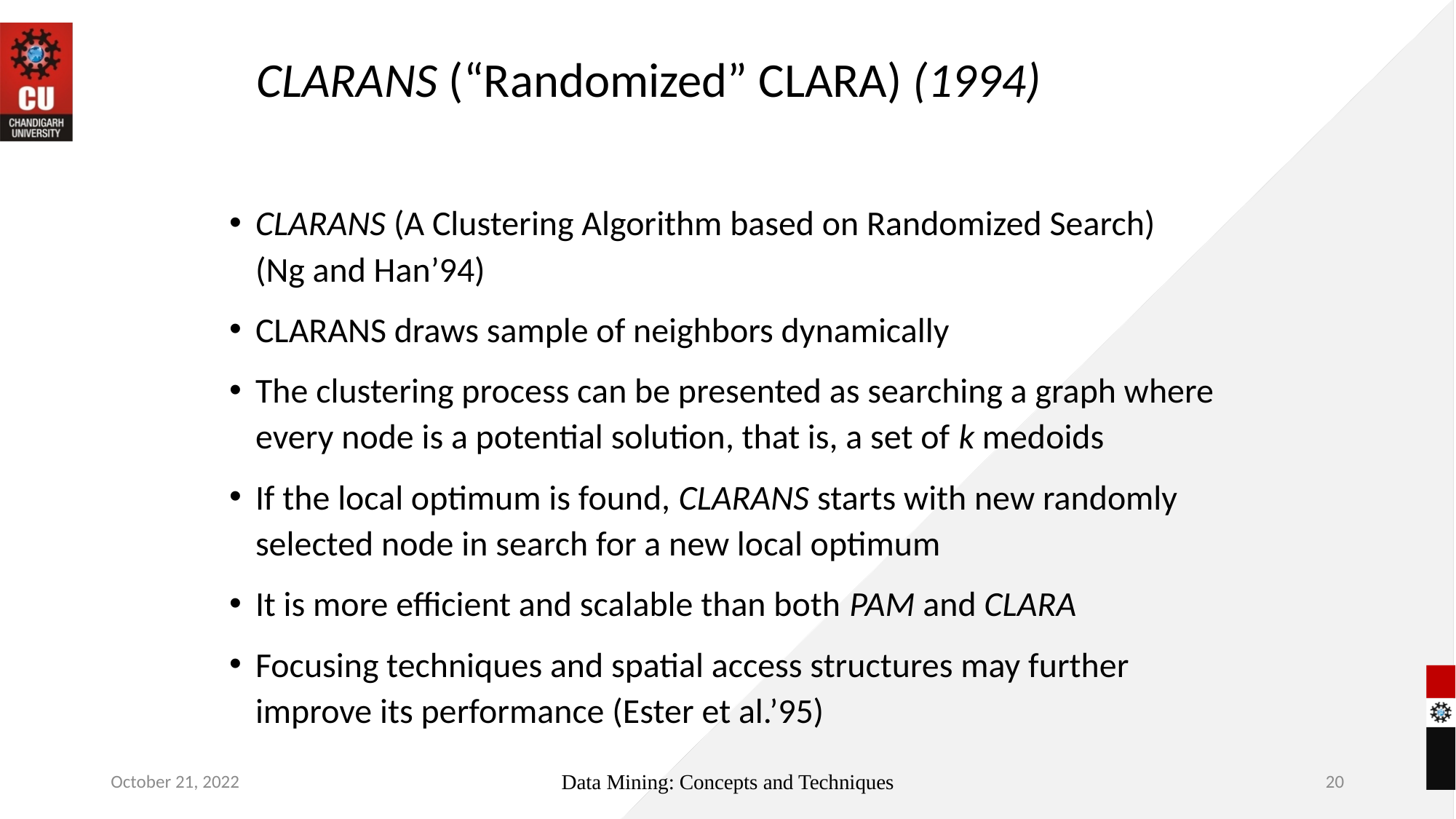

# CLARANS (“Randomized” CLARA) (1994)
CLARANS (A Clustering Algorithm based on Randomized Search)  (Ng and Han’94)
CLARANS draws sample of neighbors dynamically
The clustering process can be presented as searching a graph where every node is a potential solution, that is, a set of k medoids
If the local optimum is found, CLARANS starts with new randomly selected node in search for a new local optimum
It is more efficient and scalable than both PAM and CLARA
Focusing techniques and spatial access structures may further improve its performance (Ester et al.’95)
October 21, 2022
Data Mining: Concepts and Techniques
20